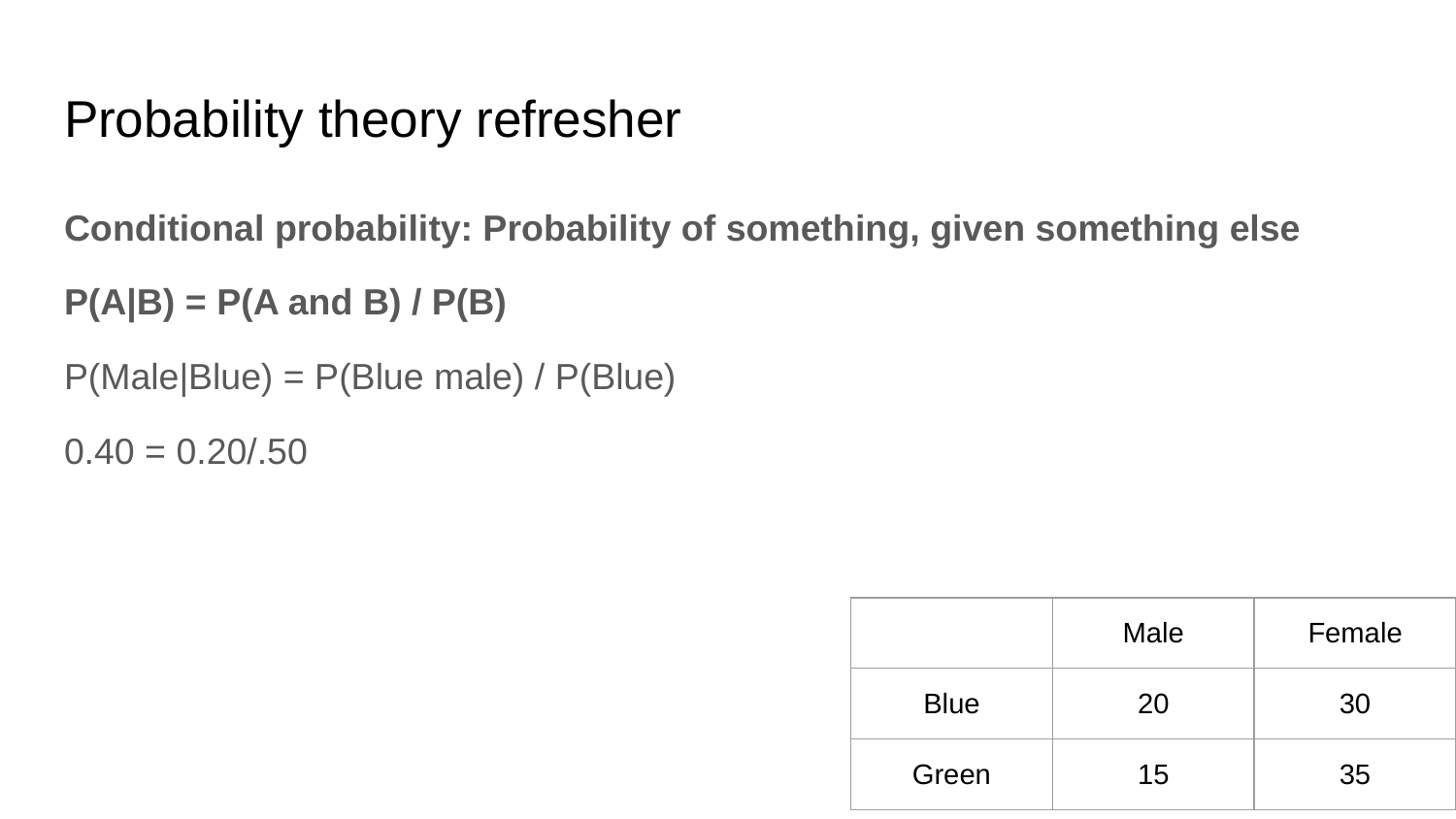

# Probability theory refresher
Conditional probability: Probability of something, given something else
P(A|B) = P(A and B) / P(B)
P(Male|Blue) = P(Blue male) / P(Blue)
0.40 = 0.20/.50
|  | Male | Female |
| --- | --- | --- |
| Blue | 20 | 30 |
| Green | 15 | 35 |